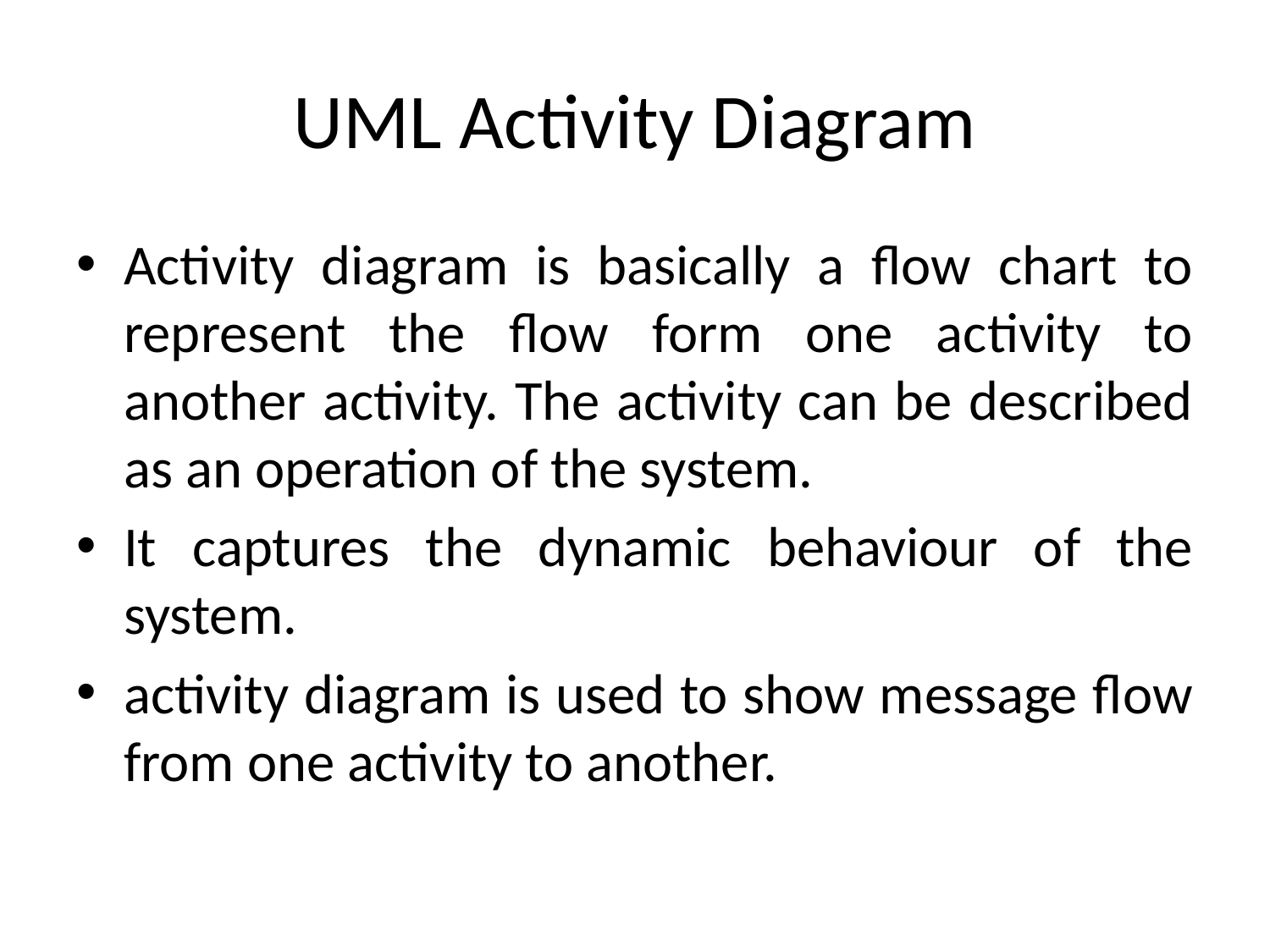

# UML Activity Diagram
Activity diagram is basically a flow chart to represent the flow form one activity to another activity. The activity can be described as an operation of the system.
It captures the dynamic behaviour of the system.
activity diagram is used to show message flow from one activity to another.